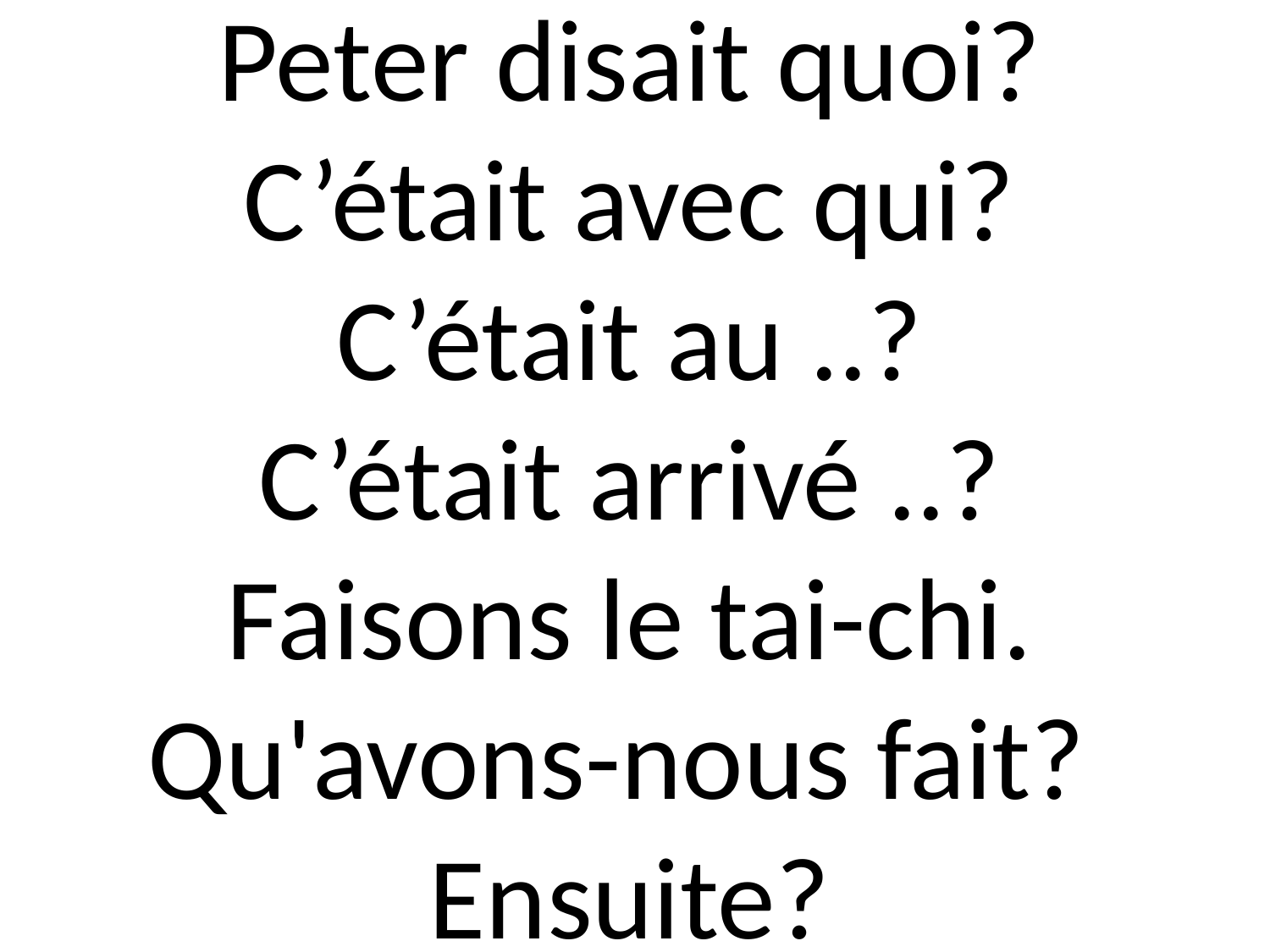

Peter disait quoi?
C’était avec qui?
C’était au ..?
C’était arrivé ..?
Faisons le tai-chi.
Qu'avons-nous fait?
Ensuite?